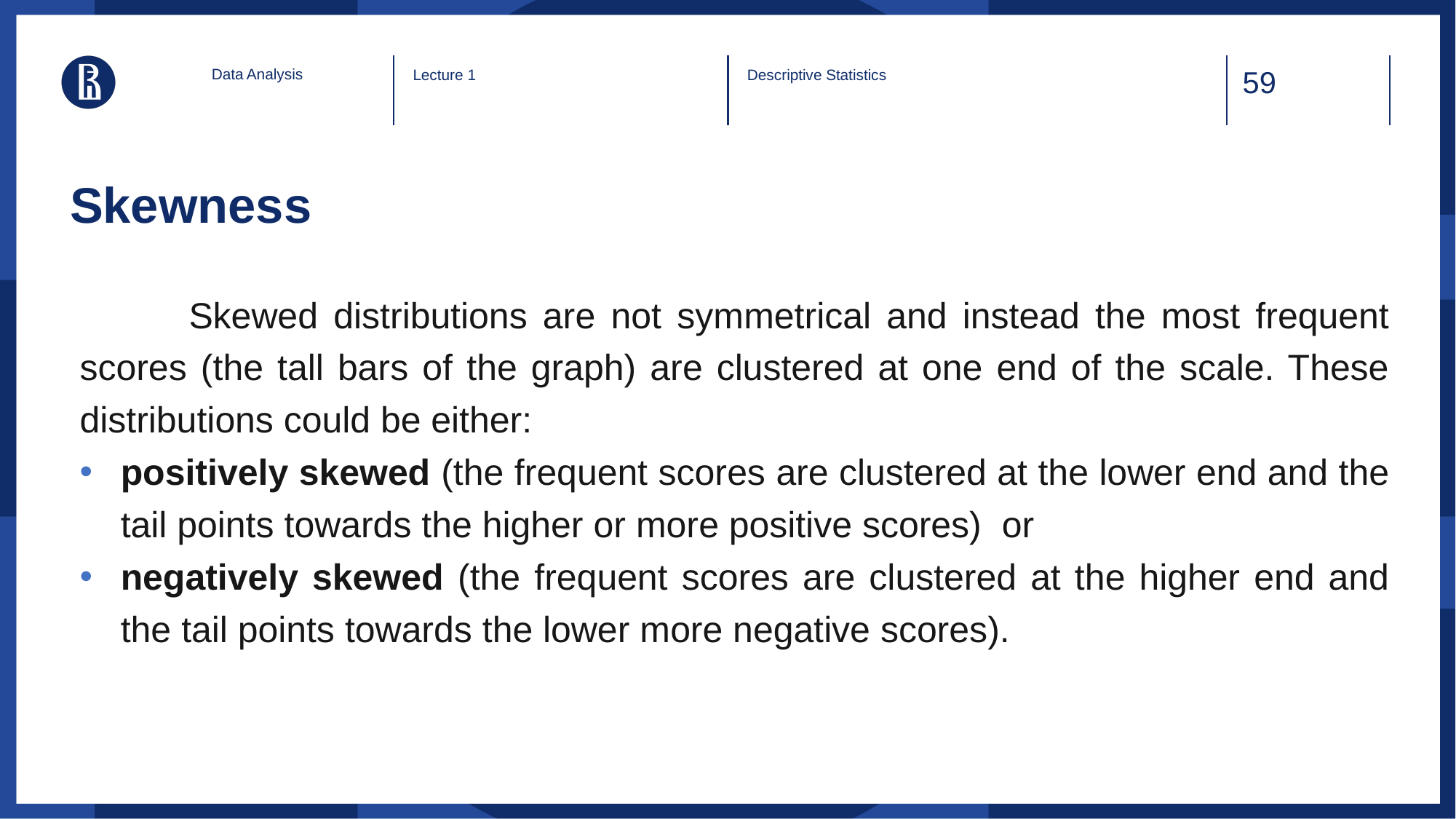

Data Analysis
Lecture 1
Descriptive Statistics
# Skewness
	Skewed distributions are not symmetrical and instead the most frequent scores (the tall bars of the graph) are clustered at one end of the scale. These distributions could be either:
positively skewed (the frequent scores are clustered at the lower end and the tail points towards the higher or more positive scores)  or
negatively skewed (the frequent scores are clustered at the higher end and the tail points towards the lower more negative scores).